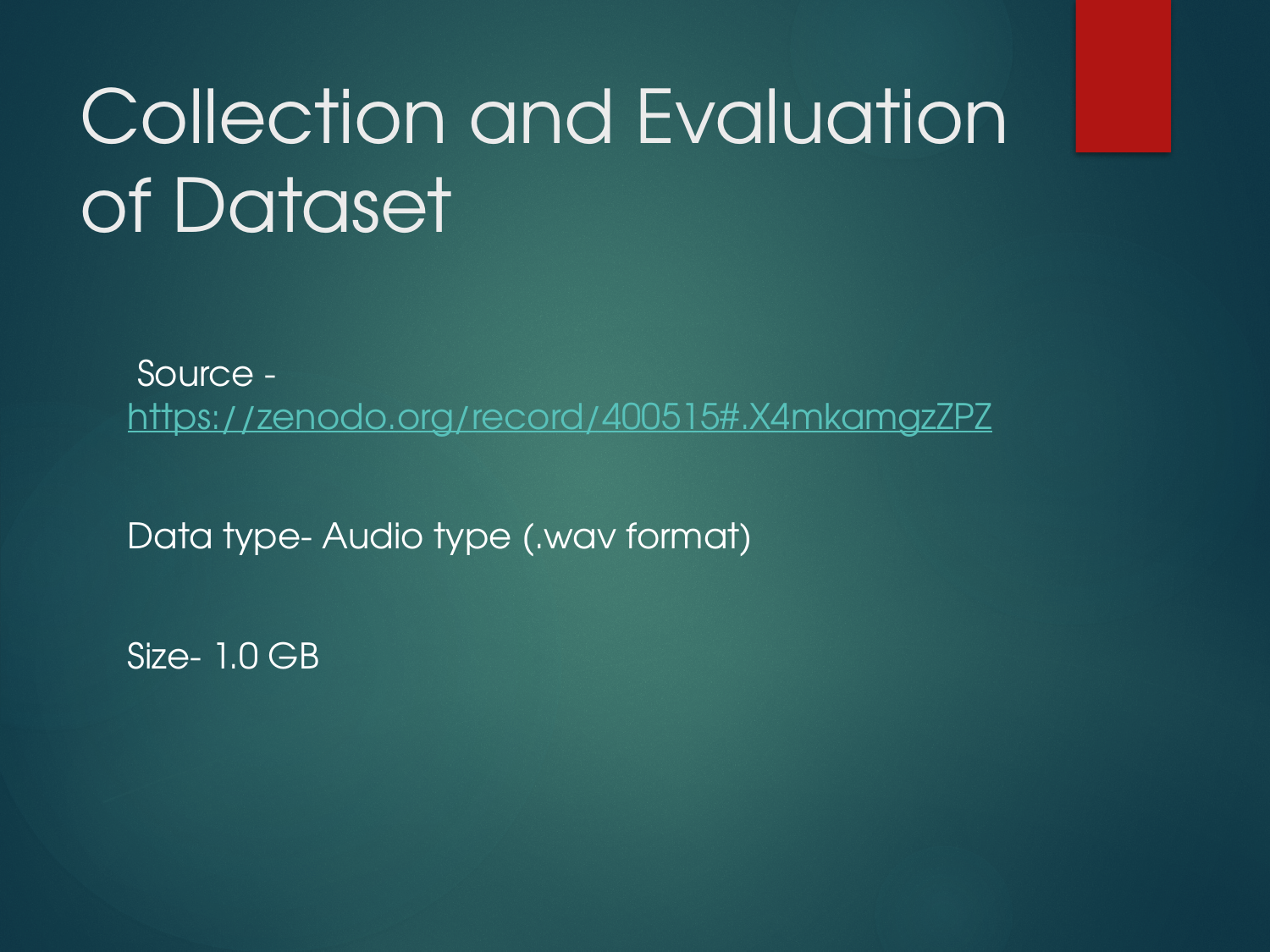

# Collection and Evaluation of Dataset

 Source - https://zenodo.org/record/400515#.X4mkamgzZPZ

Data type- Audio type (.wav format)

Size- 1.0 GB